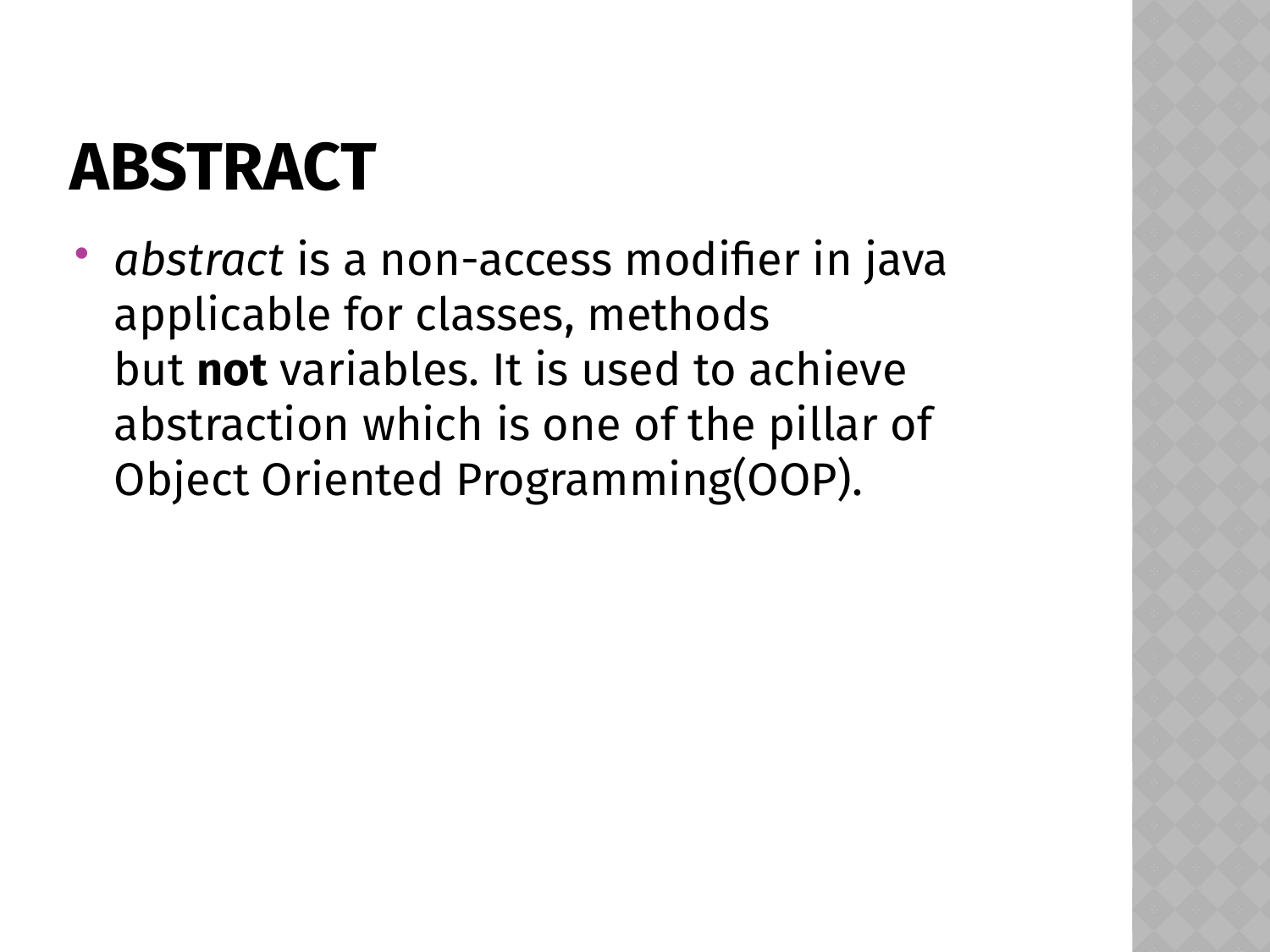

# abstract
abstract is a non-access modifier in java applicable for classes, methods but not variables. It is used to achieve abstraction which is one of the pillar of Object Oriented Programming(OOP).